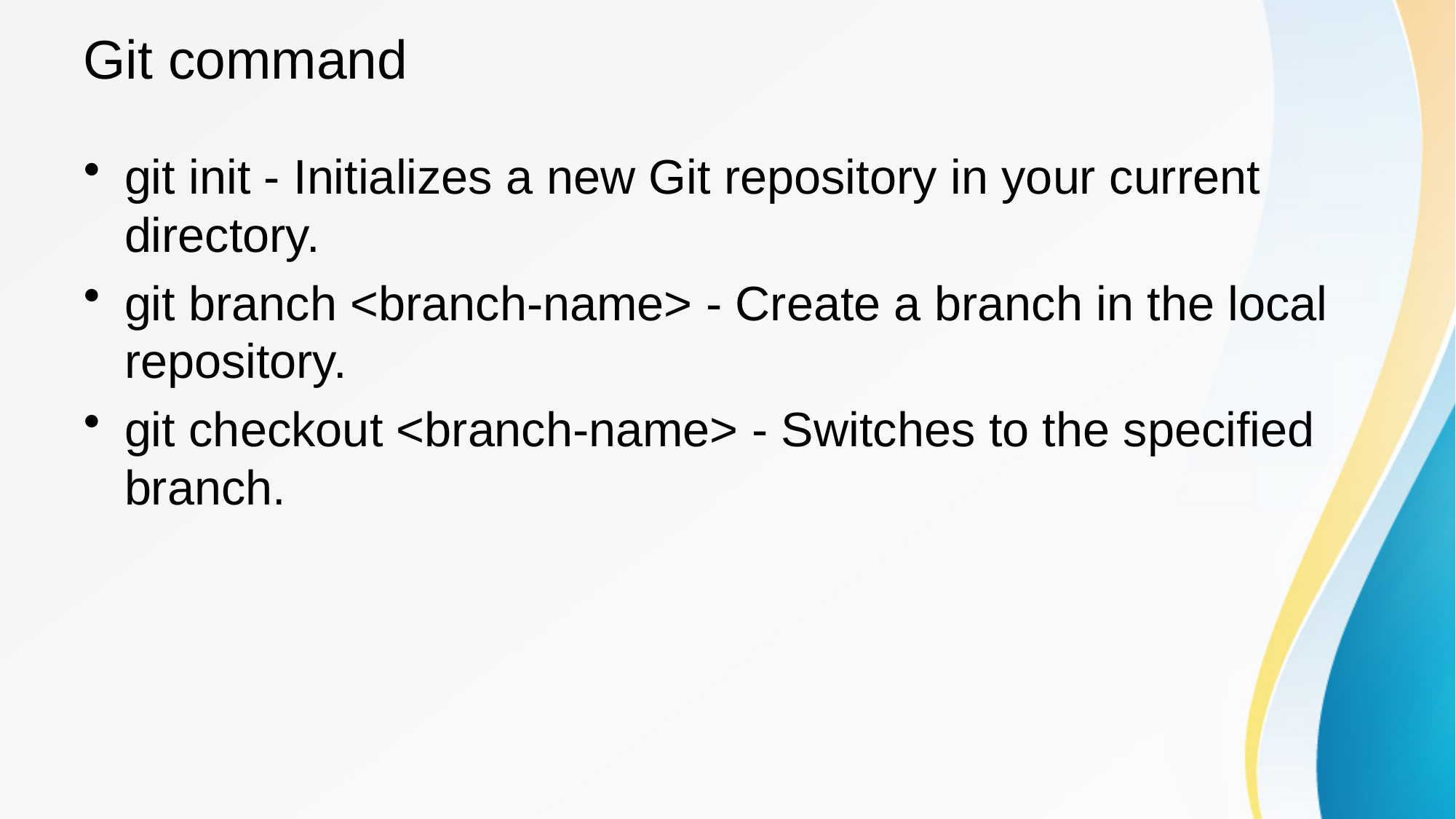

# Git command
git init - Initializes a new Git repository in your current directory.
git branch <branch-name> - Create a branch in the local repository.
git checkout <branch-name> - Switches to the specified branch.